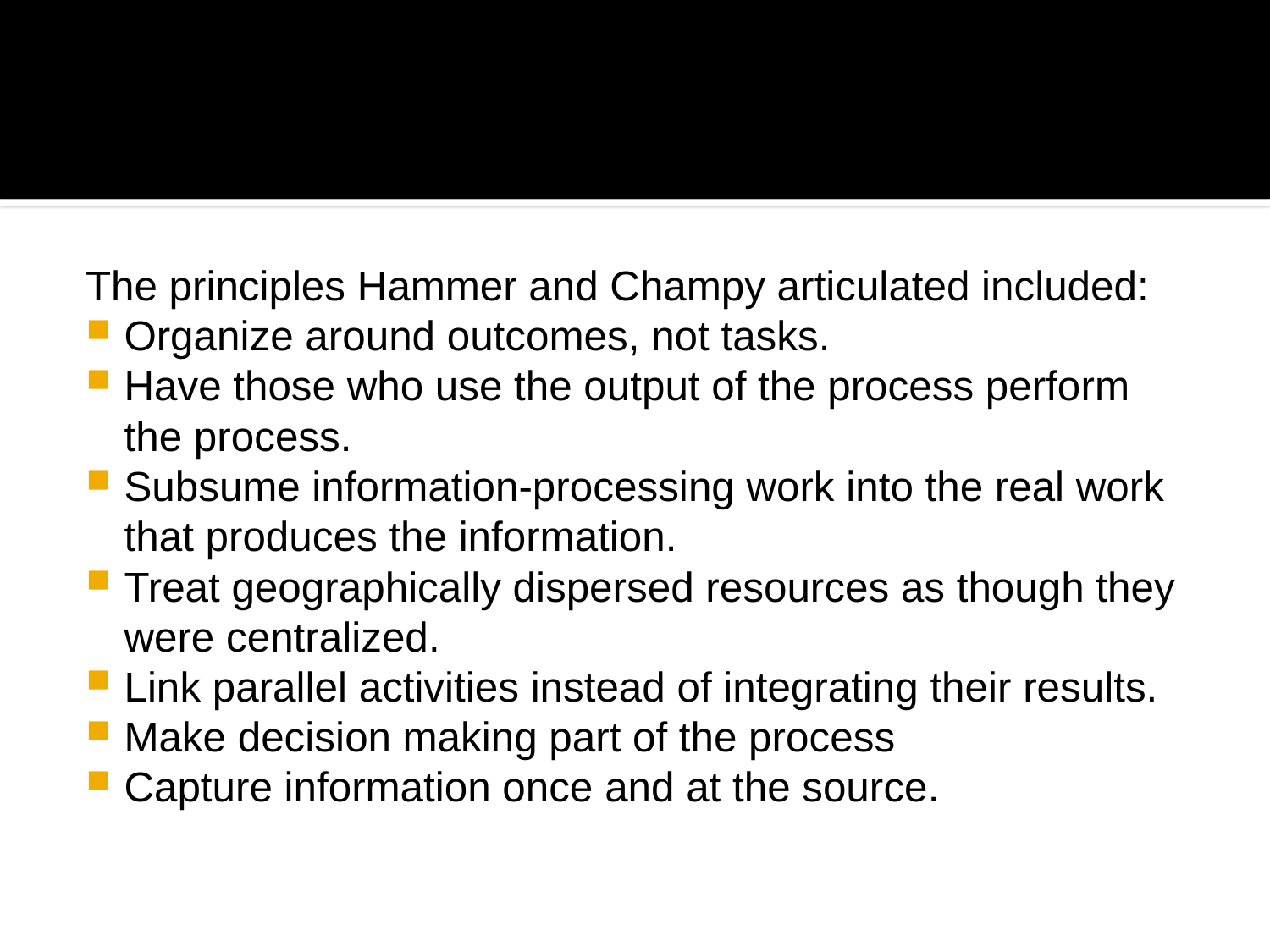

#
The principles Hammer and Champy articulated included:
Organize around outcomes, not tasks.
Have those who use the output of the process perform the process.
Subsume information-processing work into the real work that produces the information.
Treat geographically dispersed resources as though they were centralized.
Link parallel activities instead of integrating their results.
Make decision making part of the process
Capture information once and at the source.